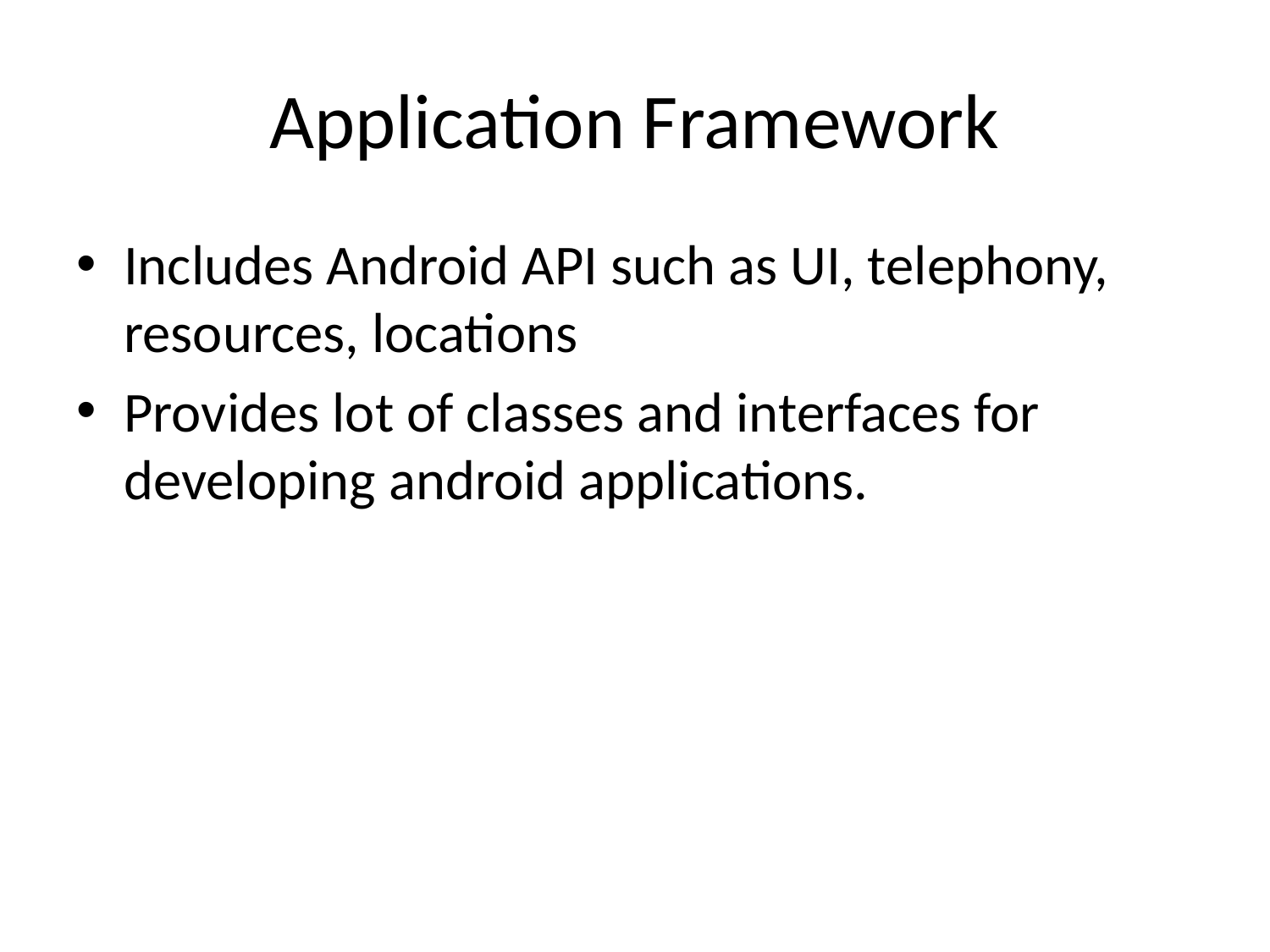

# Application Framework
Includes Android API such as UI, telephony, resources, locations
Provides lot of classes and interfaces for developing android applications.